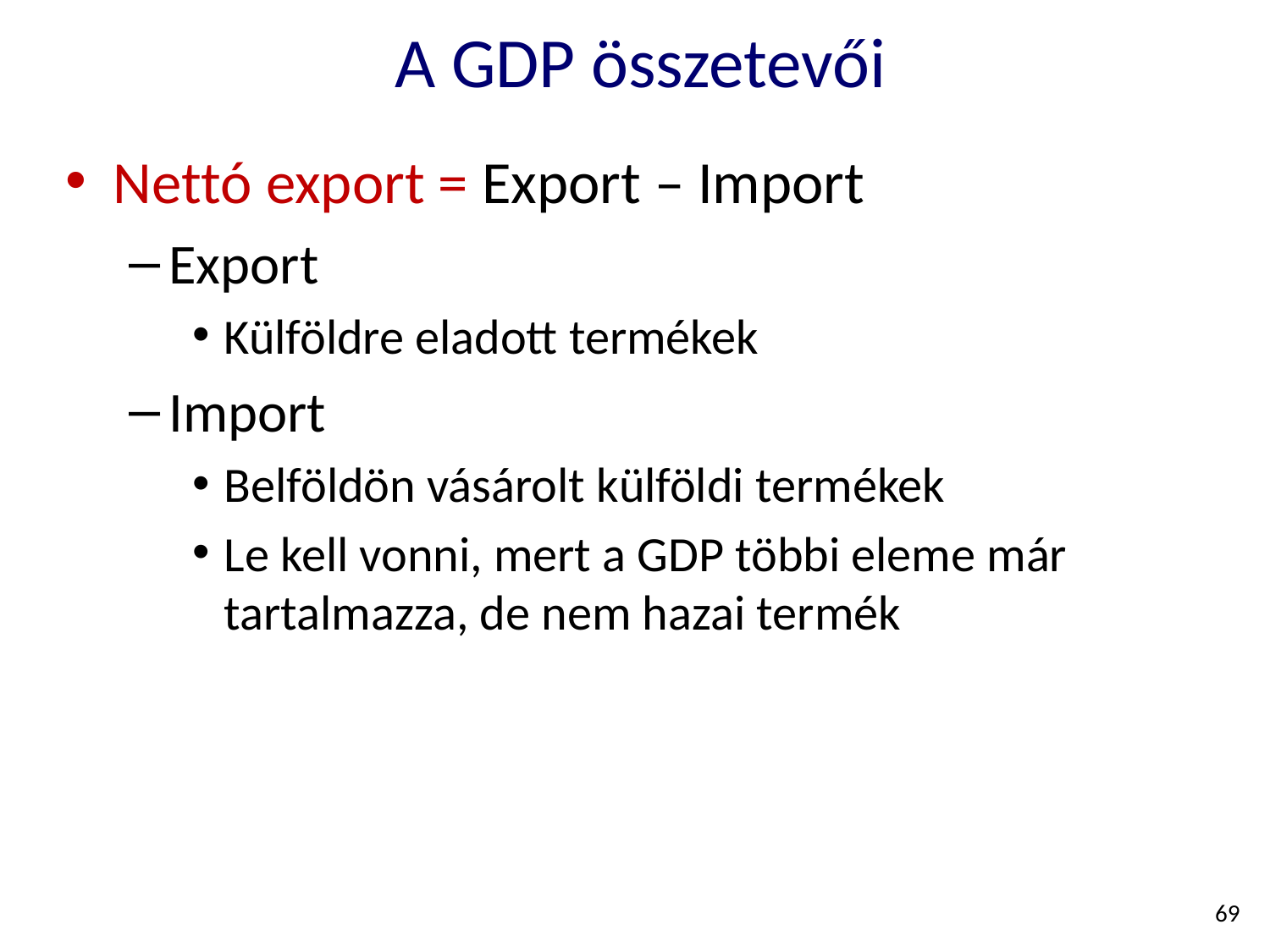

# A GDP összetevői
Nettó export = Export – Import
Export
Külföldre eladott termékek
Import
Belföldön vásárolt külföldi termékek
Le kell vonni, mert a GDP többi eleme már tartalmazza, de nem hazai termék
69